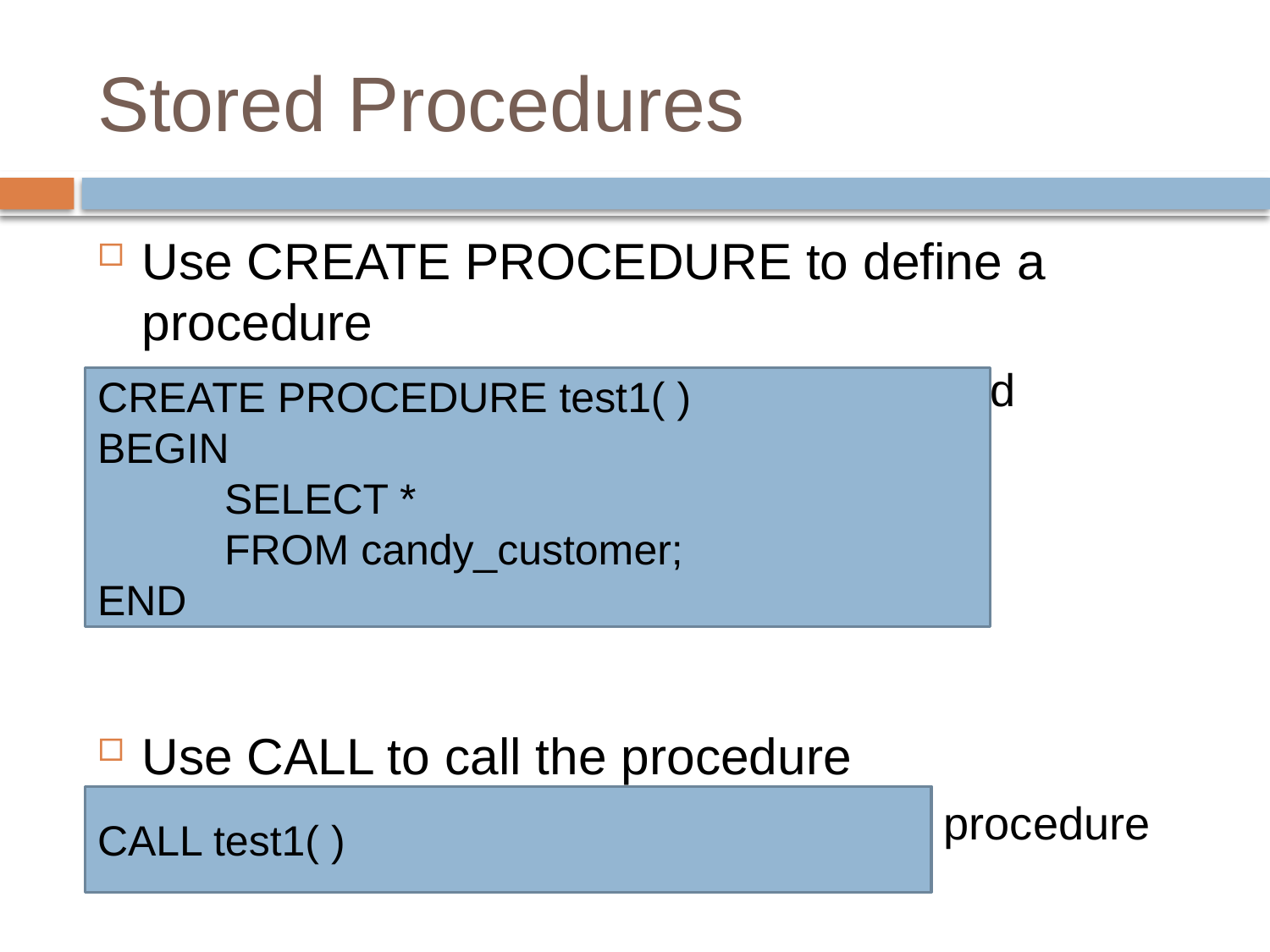

# Stored Procedures
Use CREATE PROCEDURE to define a procedure
The select is not checked until it is called

Use CALL to call the procedure
Result of call is result of last query in procedure

CREATE PROCEDURE test1( )
BEGIN
	SELECT *
	FROM candy_customer;
END
CALL test1( )